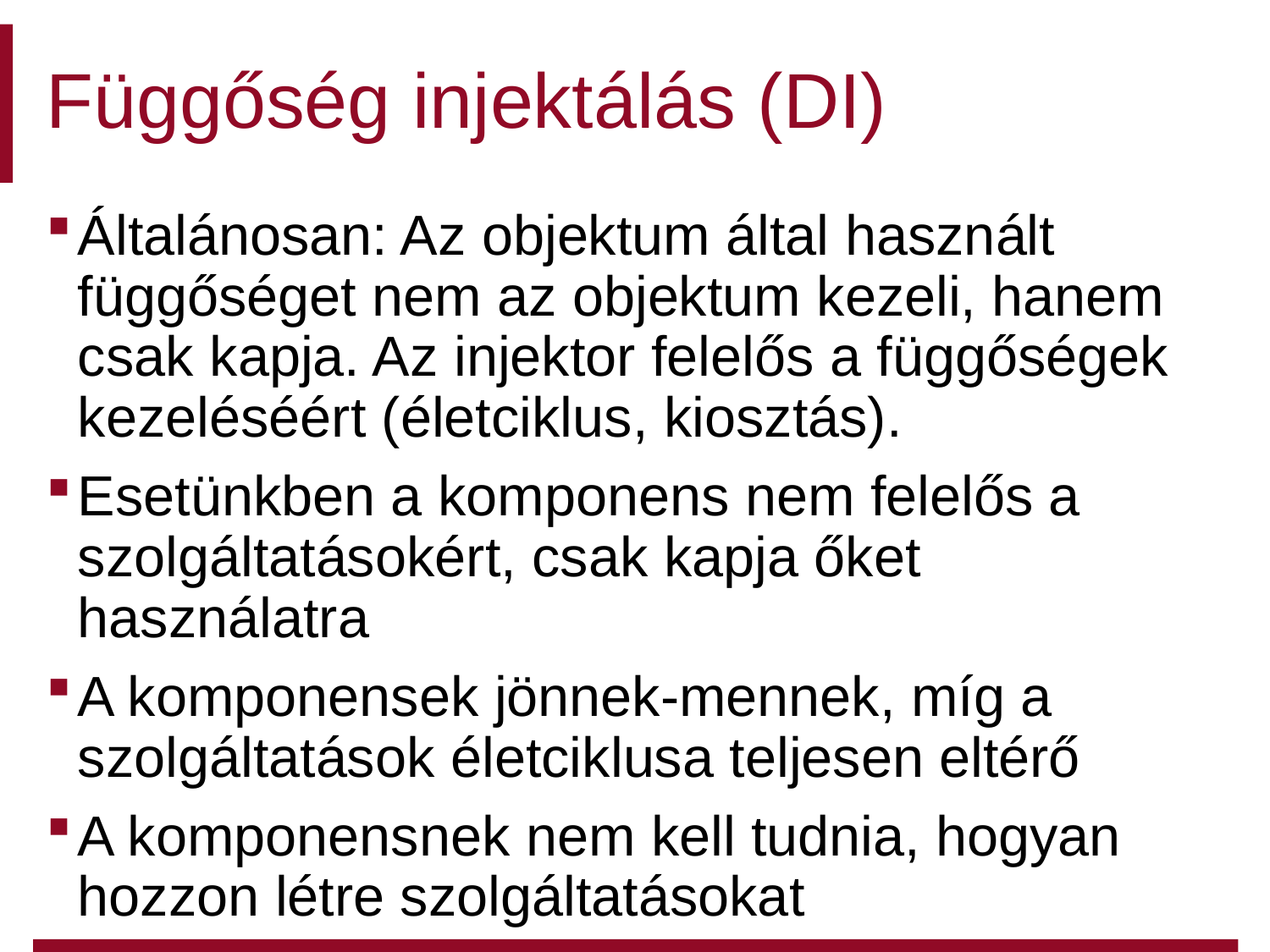

# Függőség injektálás (DI)
Általánosan: Az objektum által használt függőséget nem az objektum kezeli, hanem csak kapja. Az injektor felelős a függőségek kezeléséért (életciklus, kiosztás).
Esetünkben a komponens nem felelős a szolgáltatásokért, csak kapja őket használatra
A komponensek jönnek-mennek, míg a szolgáltatások életciklusa teljesen eltérő
A komponensnek nem kell tudnia, hogyan hozzon létre szolgáltatásokat